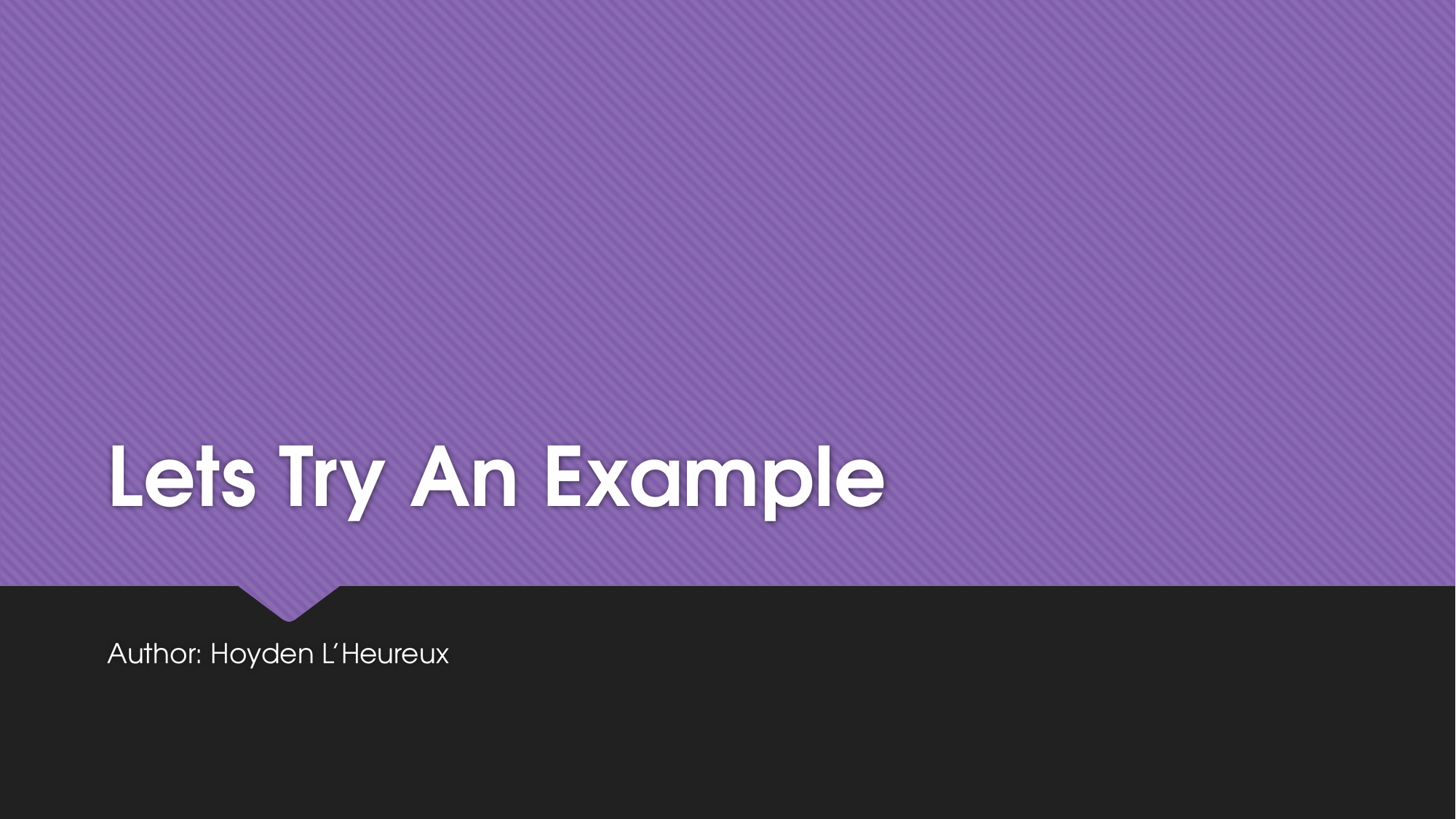

# Lets Try An Example
Author: Hoyden L’Heureux